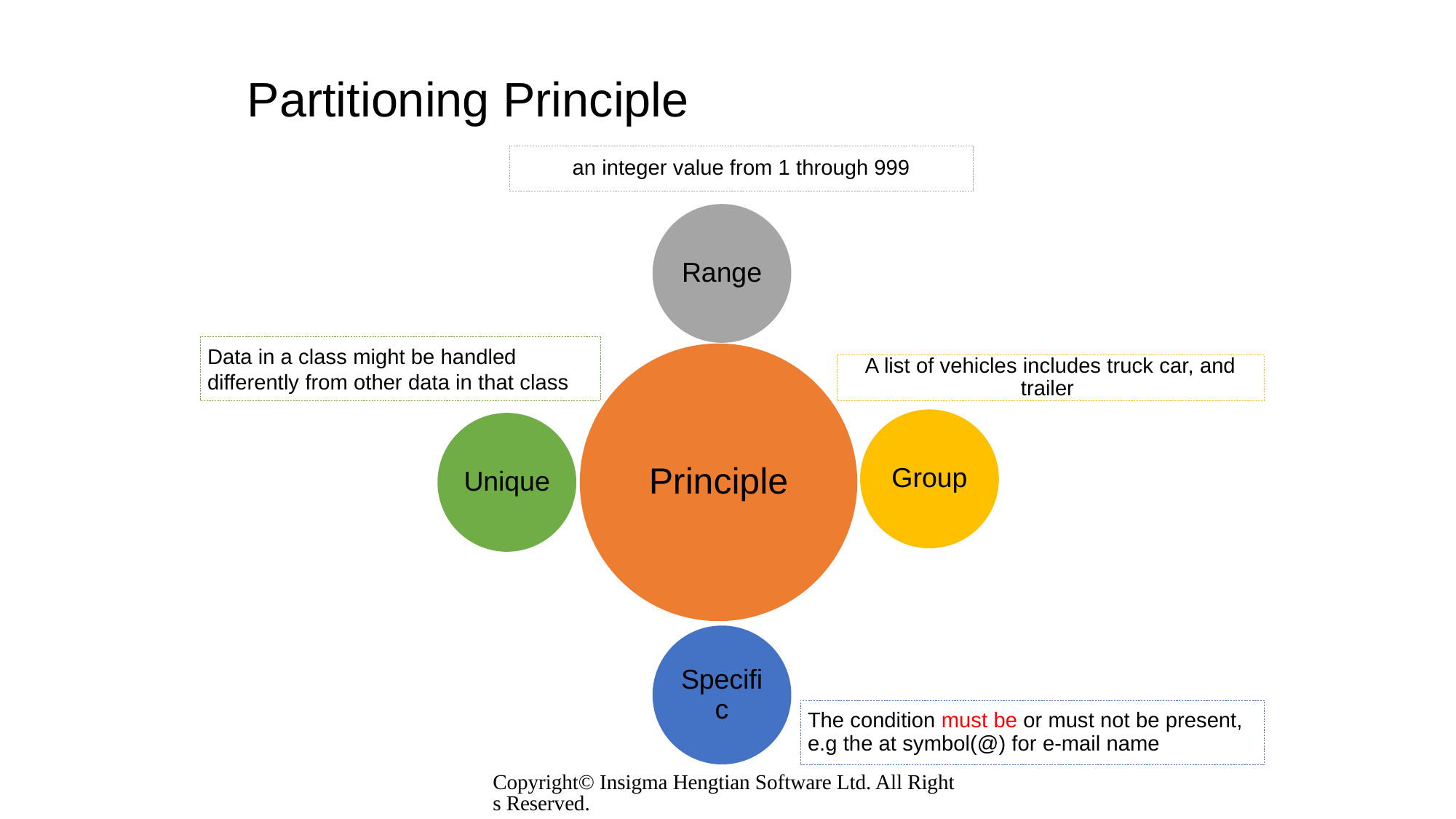

# Partitioning Principle
an integer value from 1 through 999

Range
Data in a class might be handled differently from other data in that class

Principle
A list of vehicles includes truck car, and trailer

Group

Unique

Specific
The condition must be or must not be present, e.g the at symbol(@) for e-mail name
Copyright© Insigma Hengtian Software Ltd. All Rights Reserved.